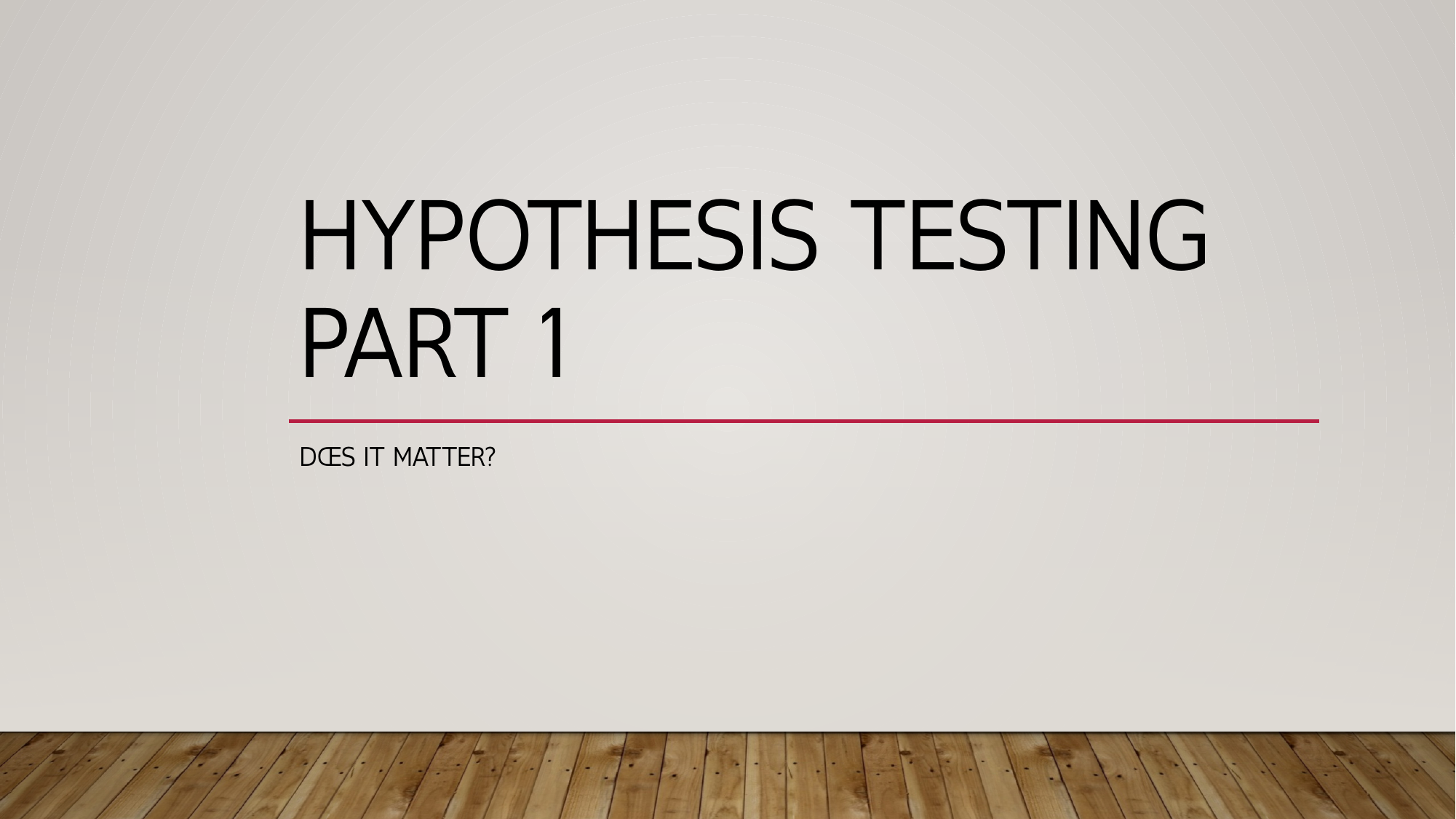

# Hypothesis Testing Part 1
Does it Matter?